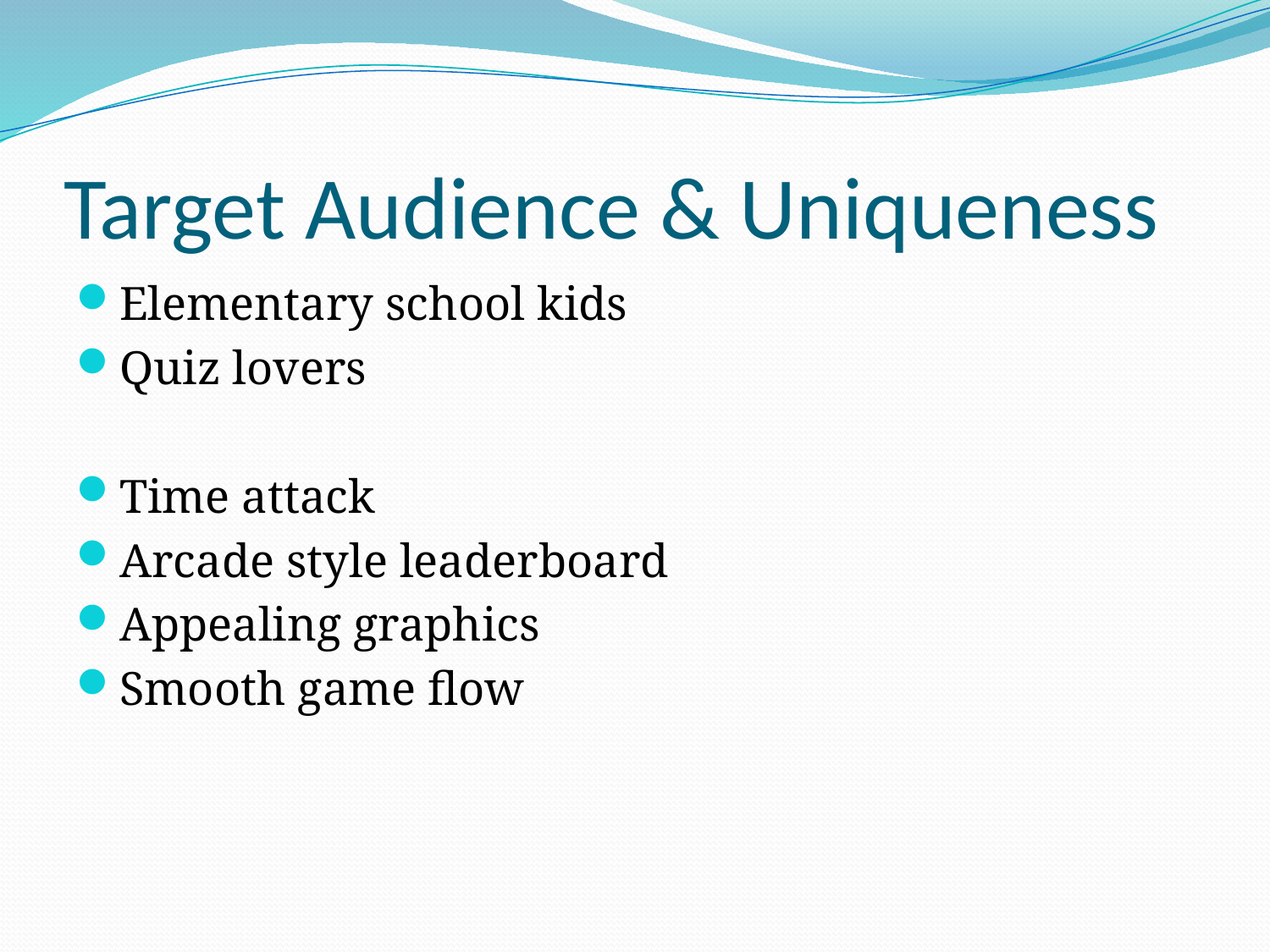

# Target Audience & Uniqueness
Elementary school kids
Quiz lovers

Time attack
Arcade style leaderboard
Appealing graphics
Smooth game flow